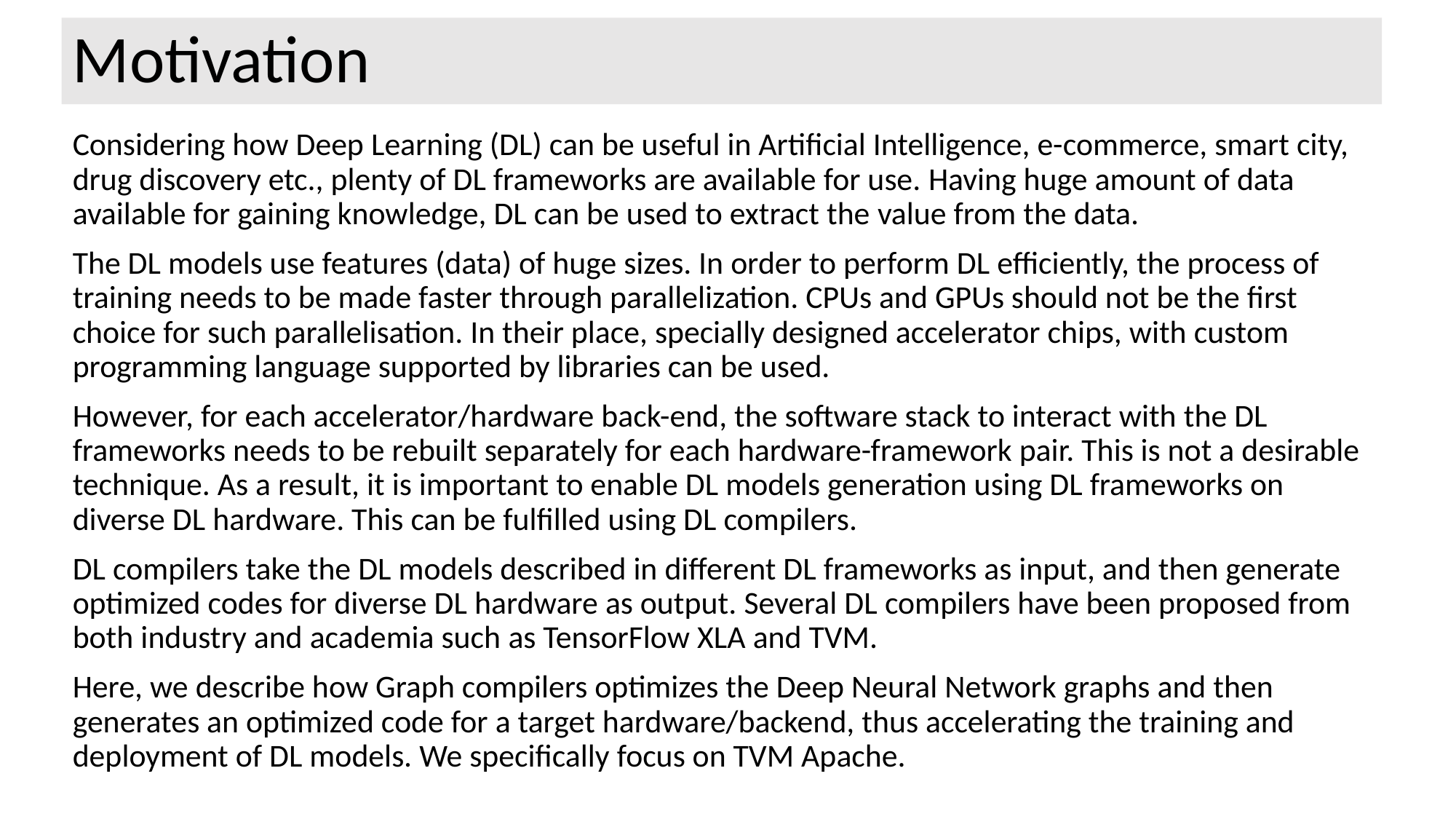

# Motivation
Considering how Deep Learning (DL) can be useful in Artificial Intelligence, e-commerce, smart city, drug discovery etc., plenty of DL frameworks are available for use. Having huge amount of data available for gaining knowledge, DL can be used to extract the value from the data.
The DL models use features (data) of huge sizes. In order to perform DL efficiently, the process of training needs to be made faster through parallelization. CPUs and GPUs should not be the first choice for such parallelisation. In their place, specially designed accelerator chips, with custom programming language supported by libraries can be used.
However, for each accelerator/hardware back-end, the software stack to interact with the DL frameworks needs to be rebuilt separately for each hardware-framework pair. This is not a desirable technique. As a result, it is important to enable DL models generation using DL frameworks on diverse DL hardware. This can be fulfilled using DL compilers.
DL compilers take the DL models described in different DL frameworks as input, and then generate optimized codes for diverse DL hardware as output. Several DL compilers have been proposed from both industry and academia such as TensorFlow XLA and TVM.
Here, we describe how Graph compilers optimizes the Deep Neural Network graphs and then generates an optimized code for a target hardware/backend, thus accelerating the training and deployment of DL models. We specifically focus on TVM Apache.